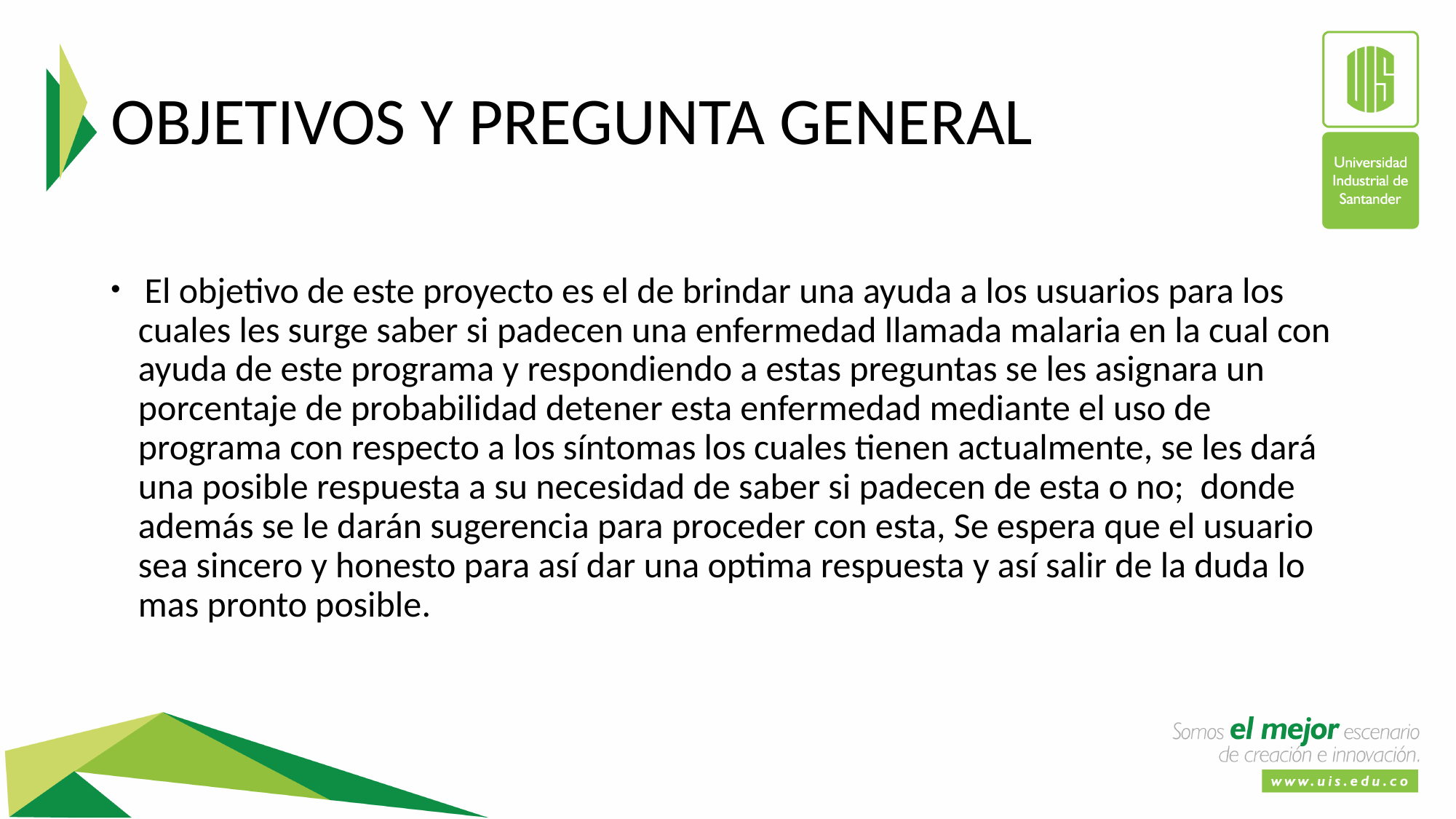

# OBJETIVOS Y PREGUNTA GENERAL

 El objetivo de este proyecto es el de brindar una ayuda a los usuarios para los cuales les surge saber si padecen una enfermedad llamada malaria en la cual con ayuda de este programa y respondiendo a estas preguntas se les asignara un porcentaje de probabilidad detener esta enfermedad mediante el uso de programa con respecto a los síntomas los cuales tienen actualmente, se les dará una posible respuesta a su necesidad de saber si padecen de esta o no;  donde además se le darán sugerencia para proceder con esta, Se espera que el usuario sea sincero y honesto para así dar una optima respuesta y así salir de la duda lo mas pronto posible.